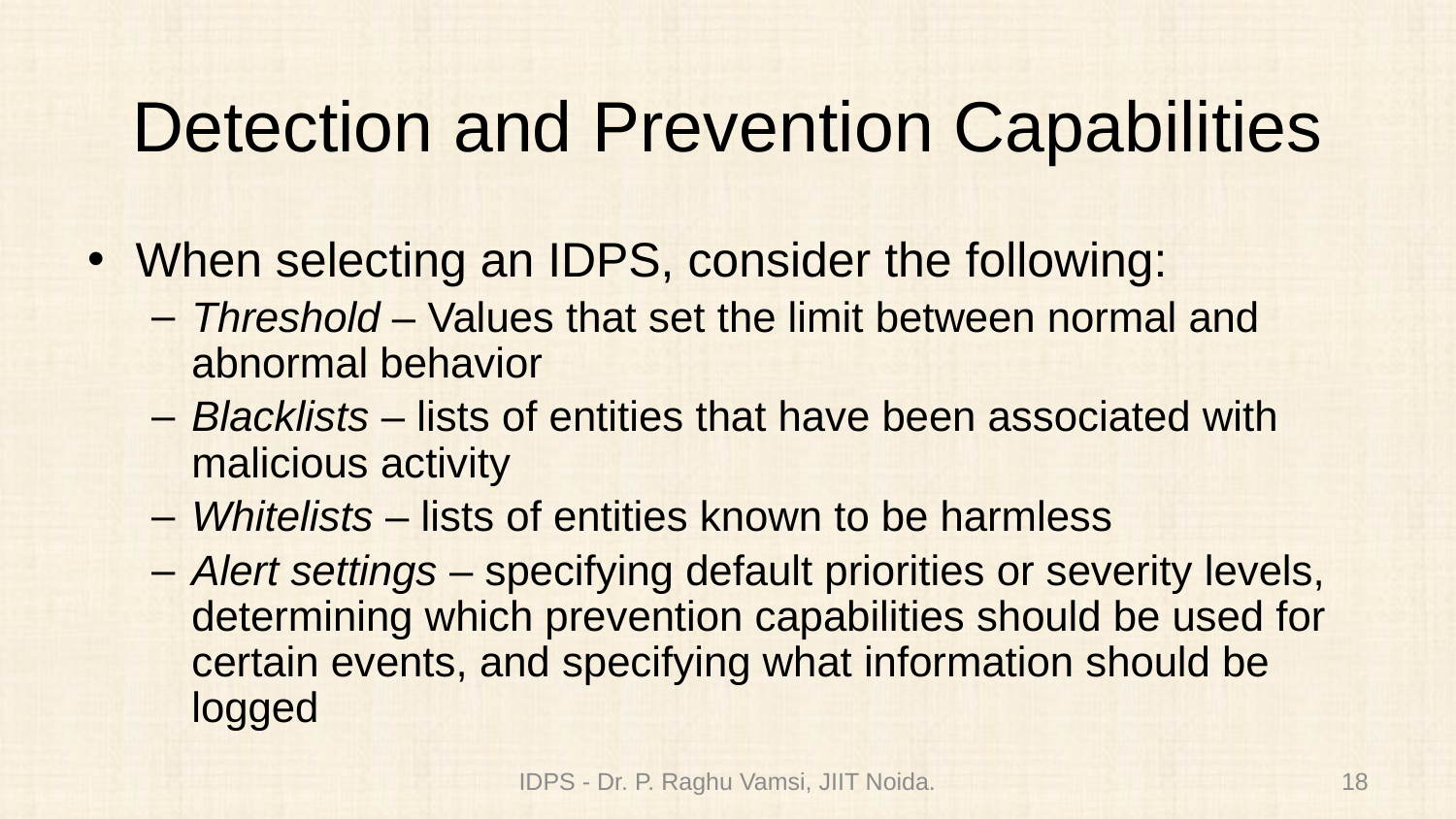

# Detection and Prevention Capabilities
When selecting an IDPS, consider the following:
Threshold – Values that set the limit between normal and abnormal behavior
Blacklists – lists of entities that have been associated with malicious activity
Whitelists – lists of entities known to be harmless
Alert settings – specifying default priorities or severity levels, determining which prevention capabilities should be used for certain events, and specifying what information should be logged
IDPS - Dr. P. Raghu Vamsi, JIIT Noida.
18